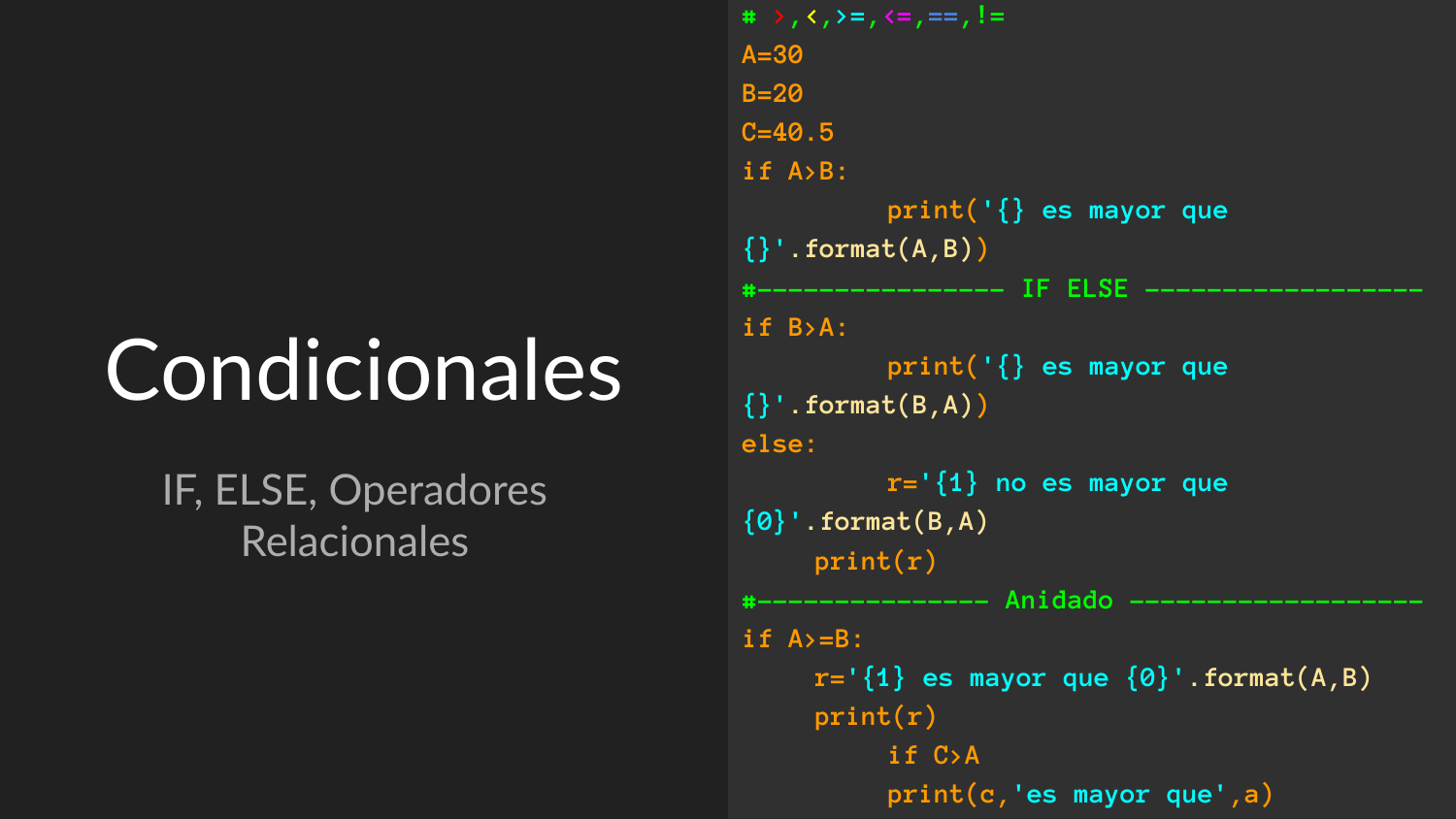

#Condicionales
# >,<,>=,<=,==,!=
A=30
B=20
C=40.5
if A>B:
	print('{} es mayor que {}'.format(A,B))
#---------------- IF ELSE ------------------
if B>A:
	print('{} es mayor que {}'.format(B,A))
else:
	r='{1} no es mayor que {0}'.format(B,A)
print(r)
#--------------- Anidado -------------------
if A>=B:
r='{1} es mayor que {0}'.format(A,B)
print(r)
	if C>A
	print(c,'es mayor que',a)
	print(c,'Tipo:',type(c))

# Condicionales
IF, ELSE, Operadores Relacionales